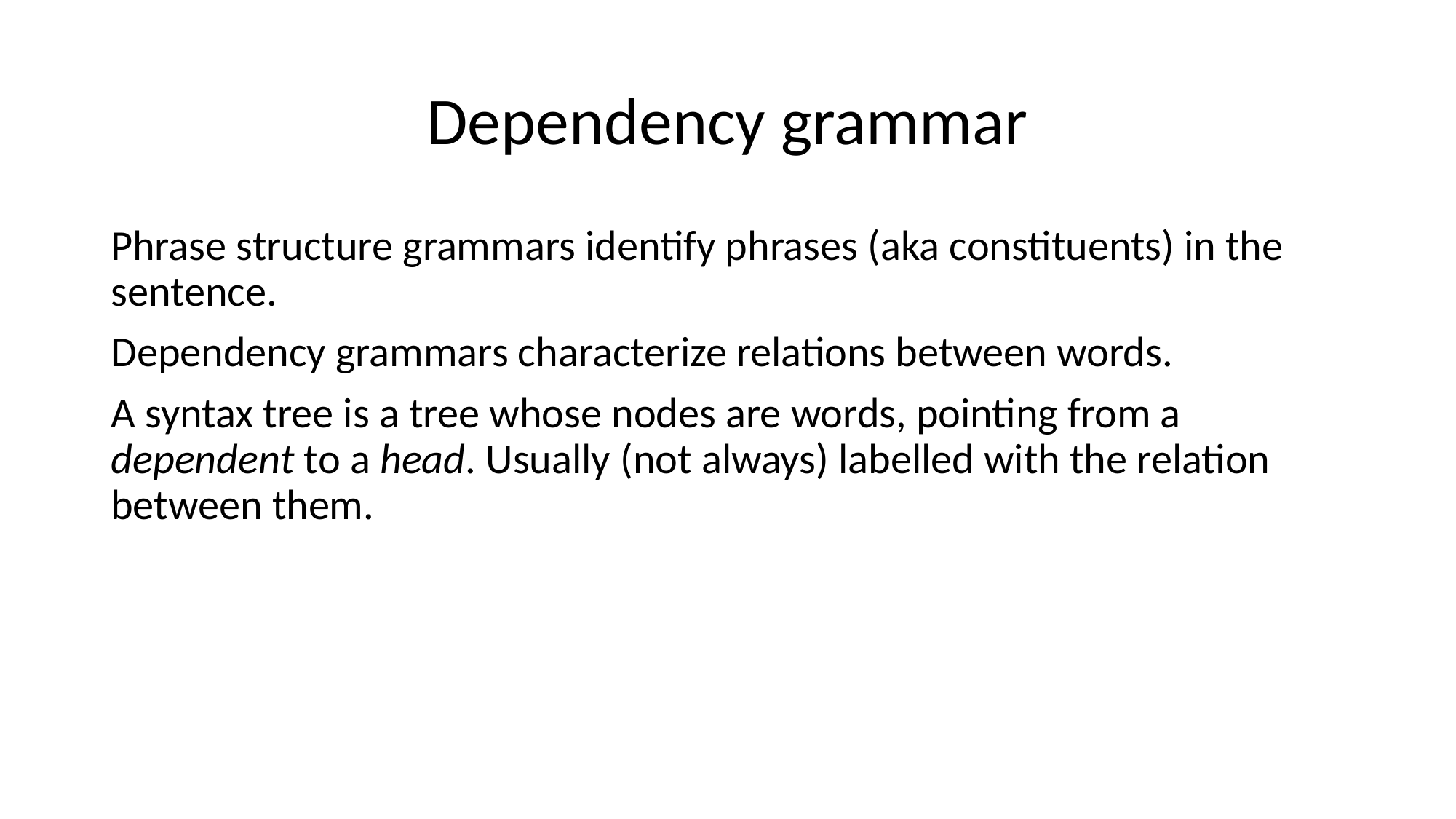

# Dependency grammar
Phrase structure grammars identify phrases (aka constituents) in the sentence.
Dependency grammars characterize relations between words.
A syntax tree is a tree whose nodes are words, pointing from a dependent to a head. Usually (not always) labelled with the relation between them.